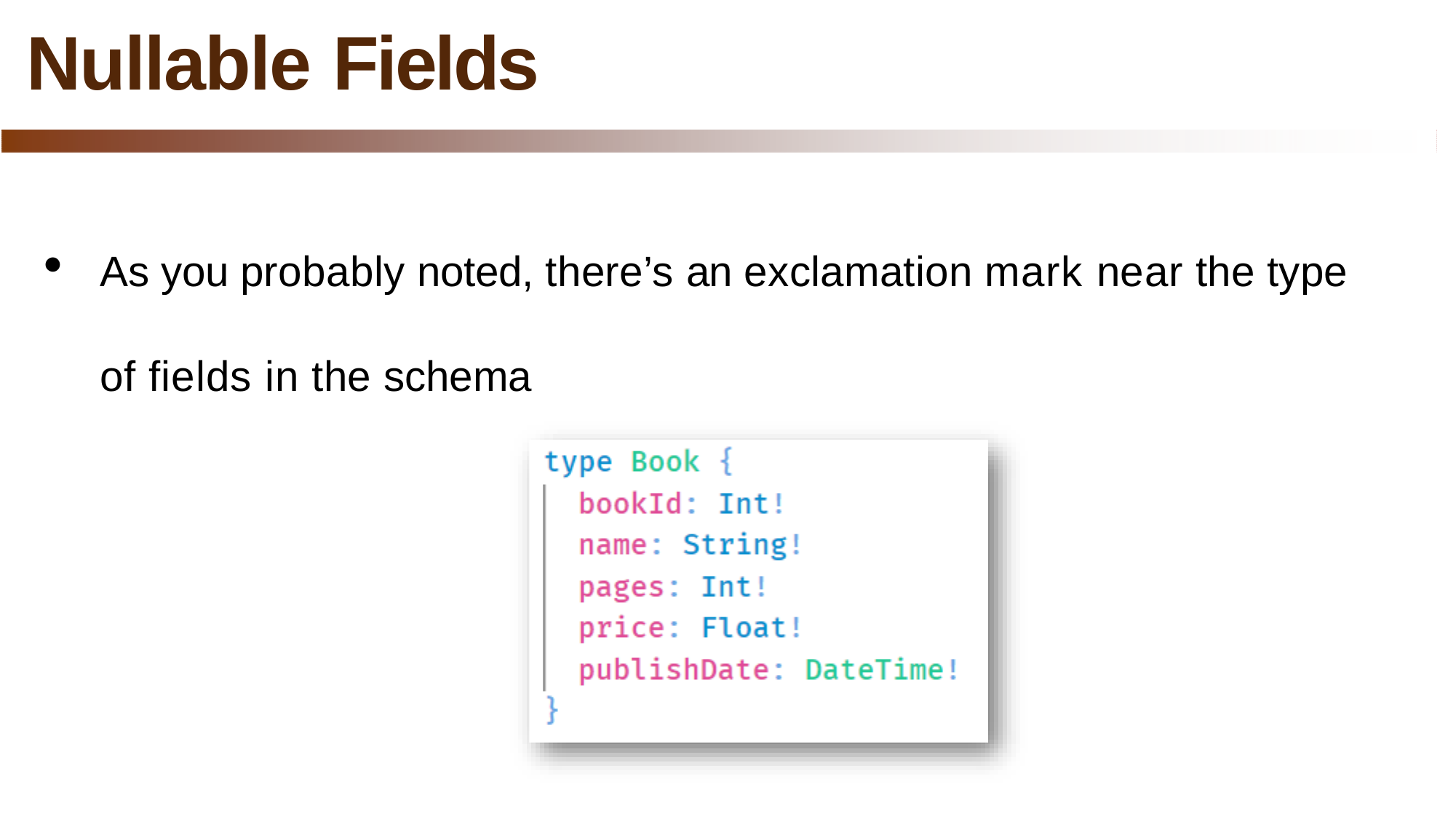

# Nullable Fields

As you probably noted, there’s an exclamation mark near the type

of fields in the schema